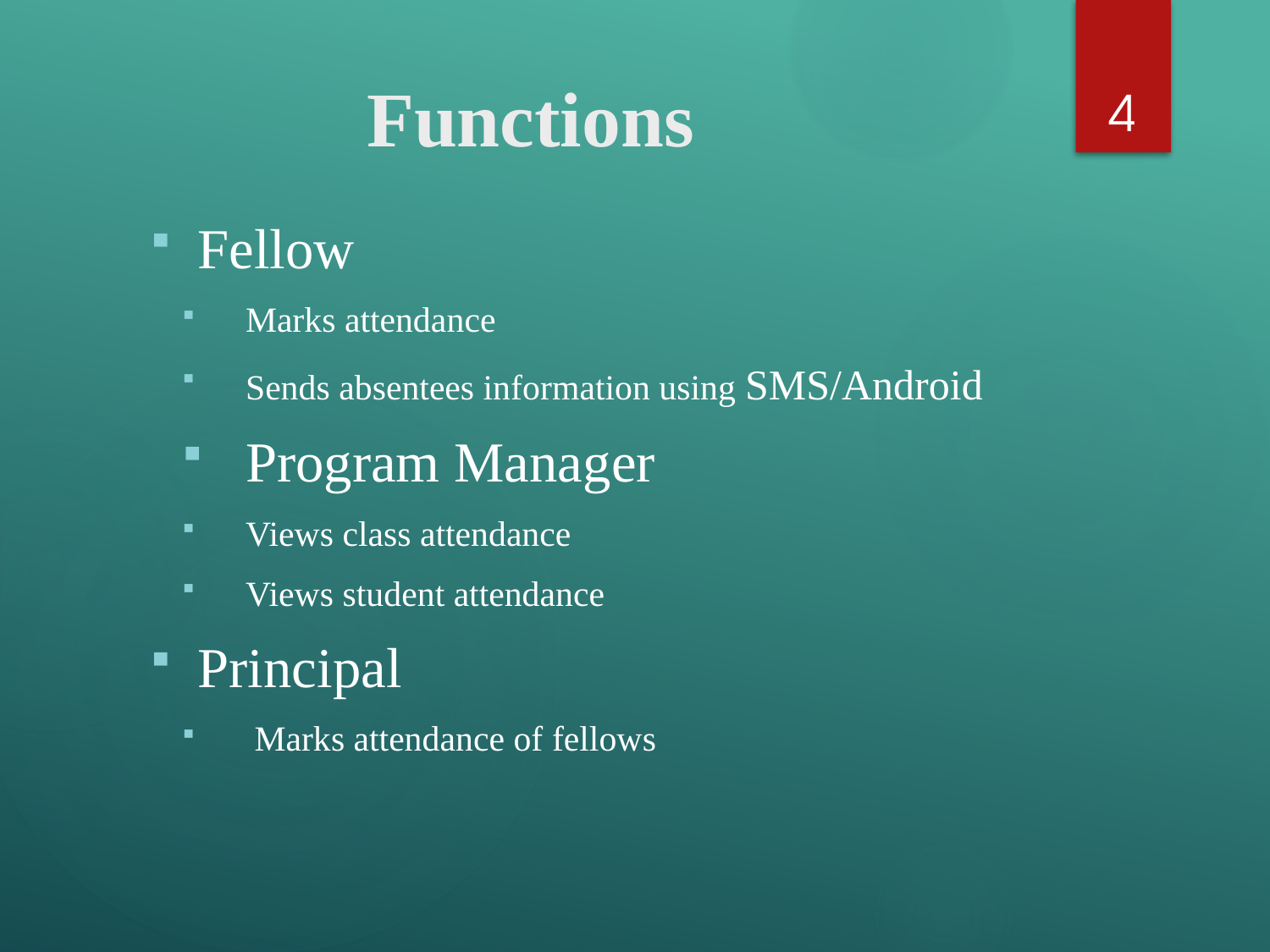

4
# Functions

Fellow
Marks attendance
Sends absentees information using SMS/Android
Program Manager
Views class attendance
Views student attendance
Principal
 Marks attendance of fellows